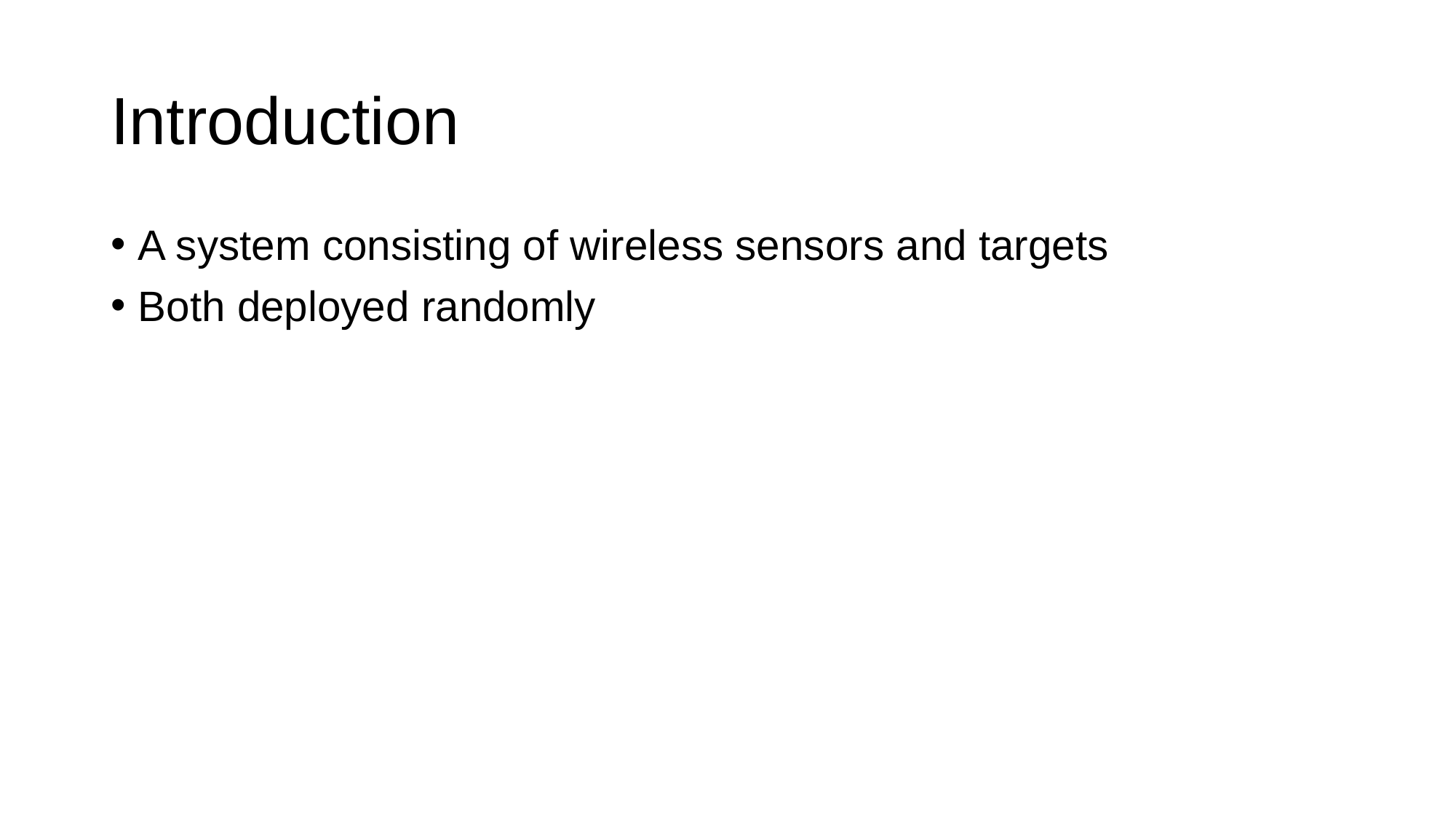

# Introduction
A system consisting of wireless sensors and targets
Both deployed randomly